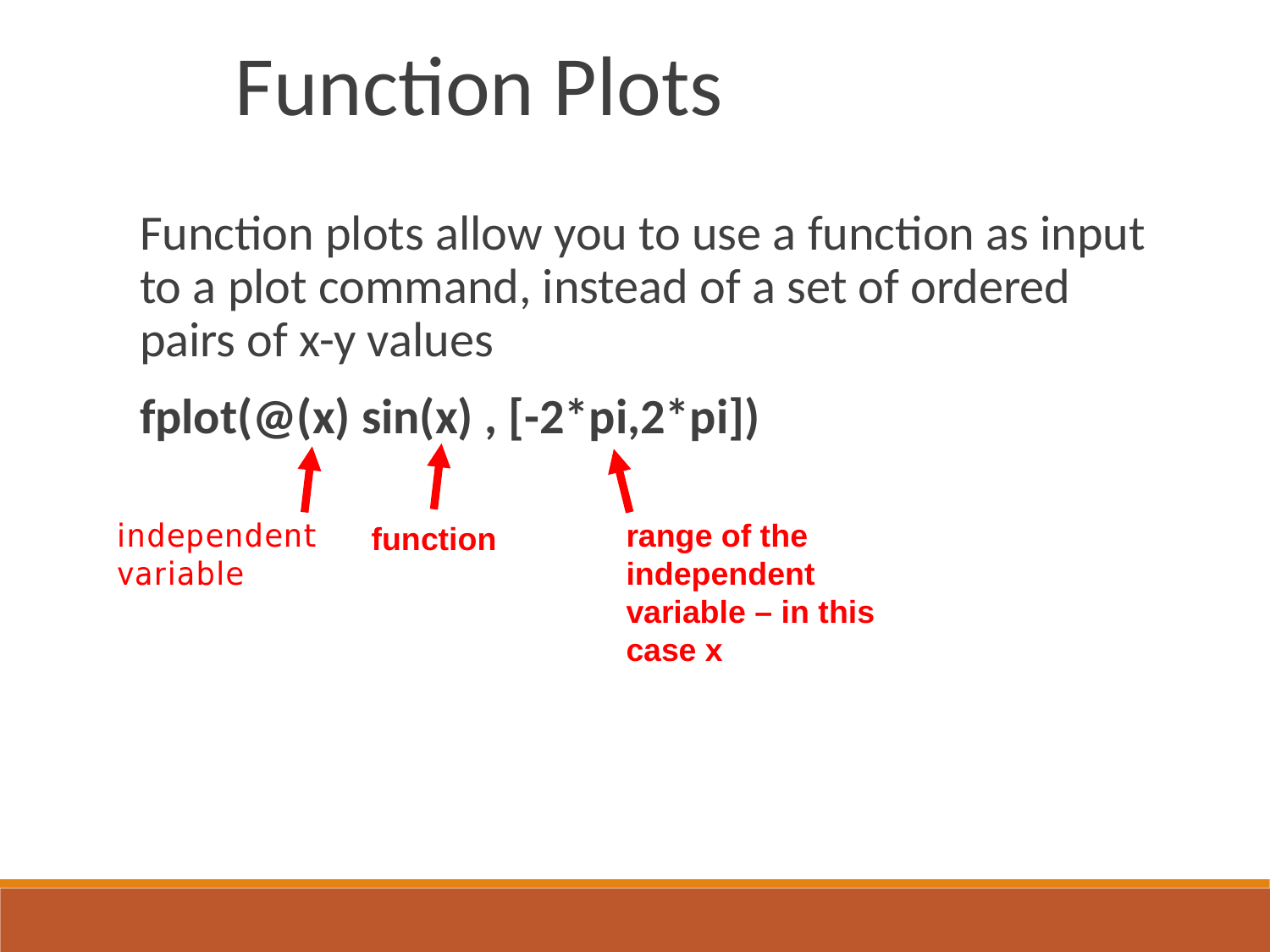

Function Plots
Function plots allow you to use a function as input to a plot command, instead of a set of ordered pairs of x-y values
fplot(@(x) sin(x) , [-2*pi,2*pi])
function
independent variable
range of the independent variable – in this case x